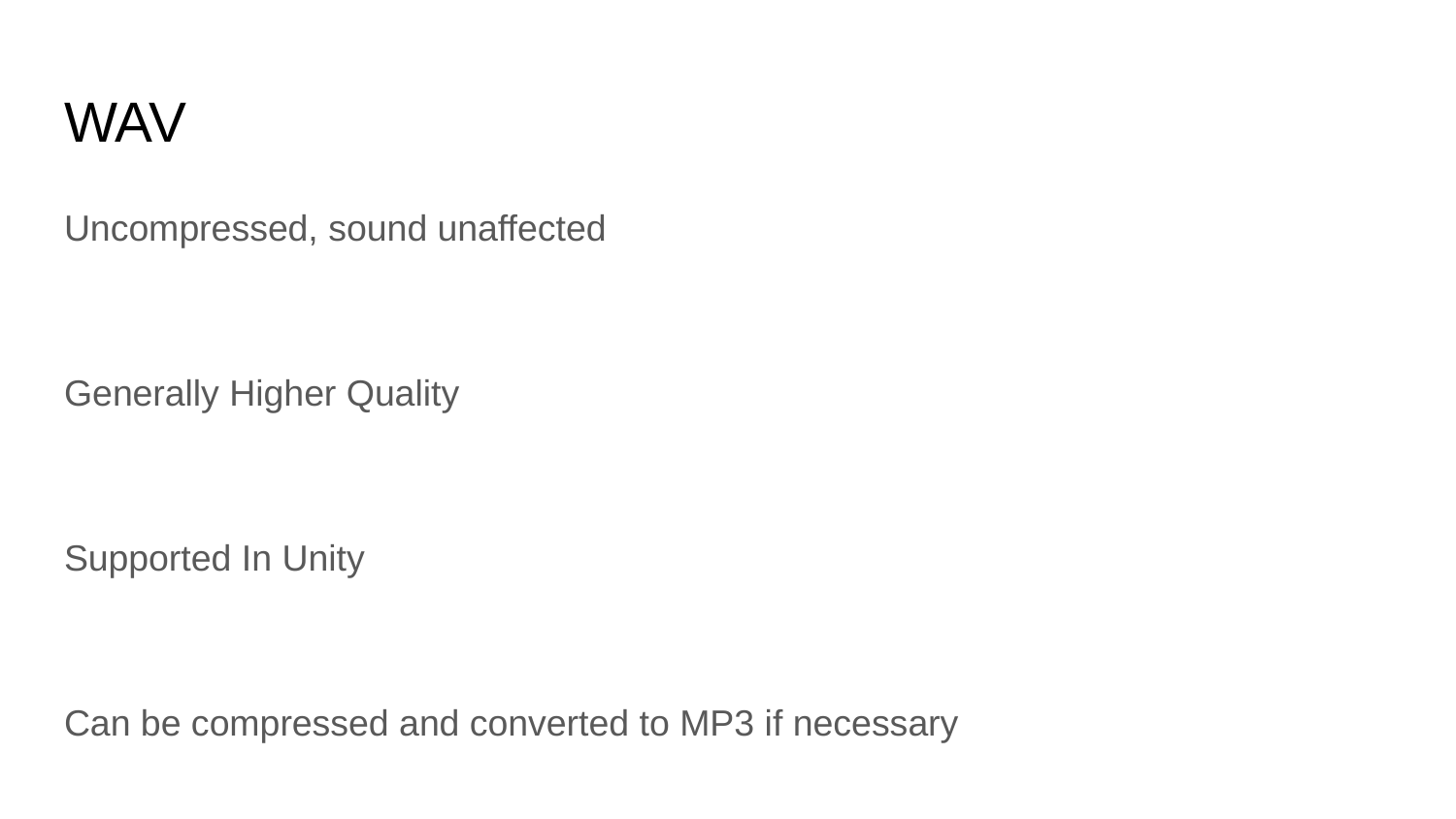

# WAV
Uncompressed, sound unaffected

Generally Higher Quality

Supported In Unity

Can be compressed and converted to MP3 if necessary